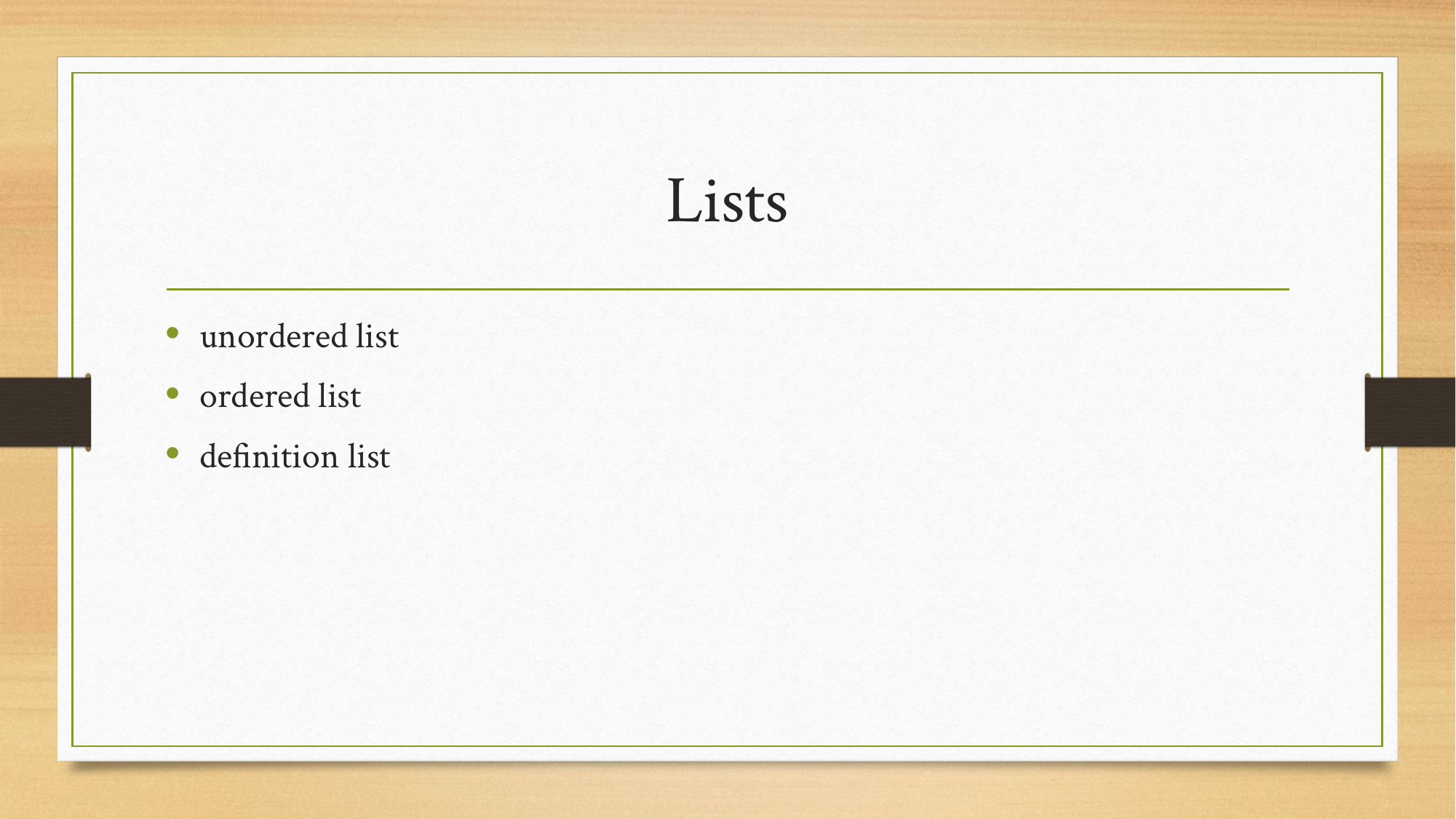

# Lists
unordered list
ordered list
definition list